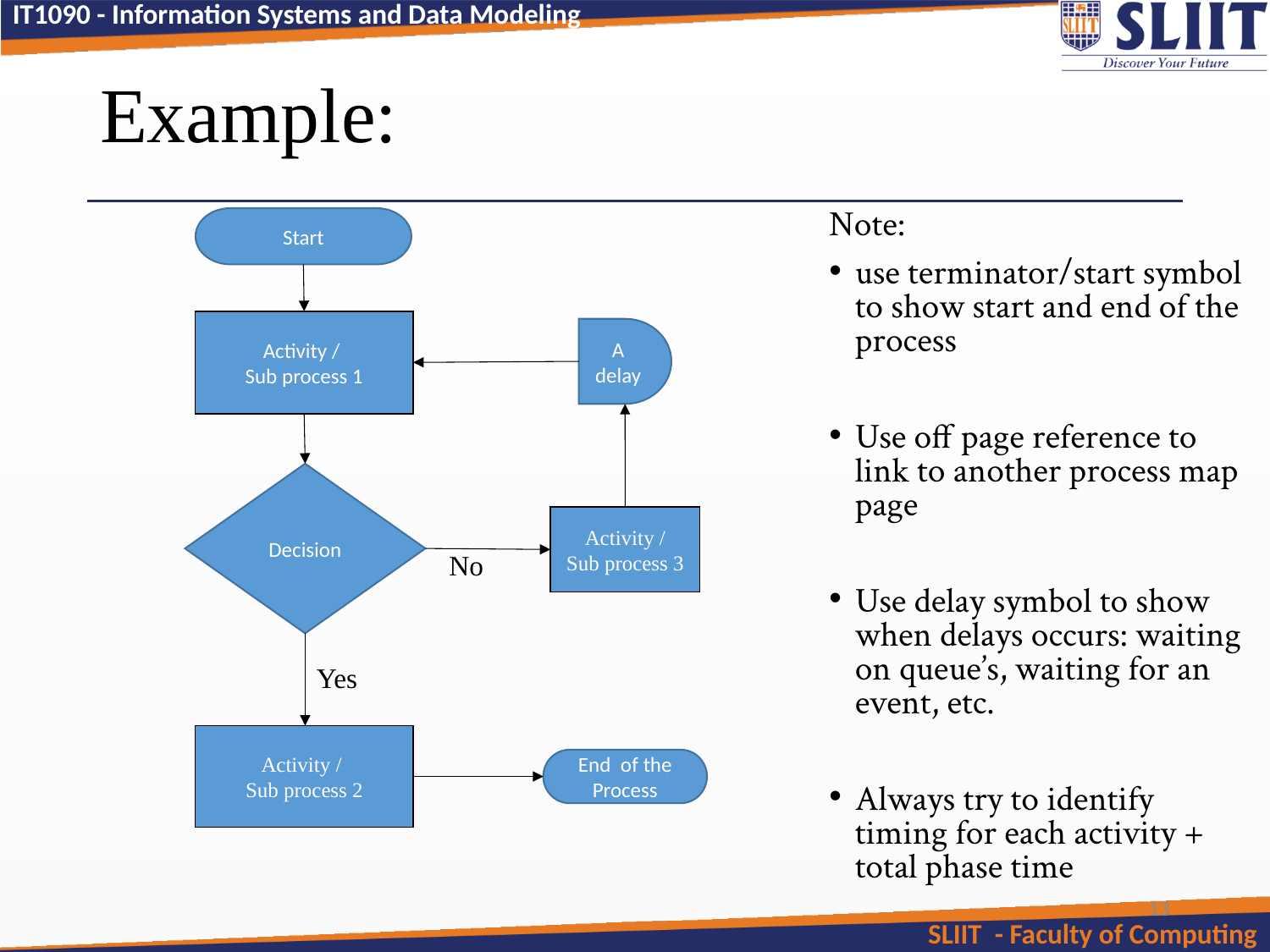

# Example:
Note:
use terminator/start symbol to show start and end of the process

Use off page reference to link to another process map page

Use delay symbol to show when delays occurs: waiting on queue’s, waiting for an event, etc.

Always try to identify timing for each activity + total phase time
Start

Activity /
Sub process 1

A delay
Decision
Activity /
Sub process 3
No
Yes
Activity /
Sub process 2
End  of the Process
13